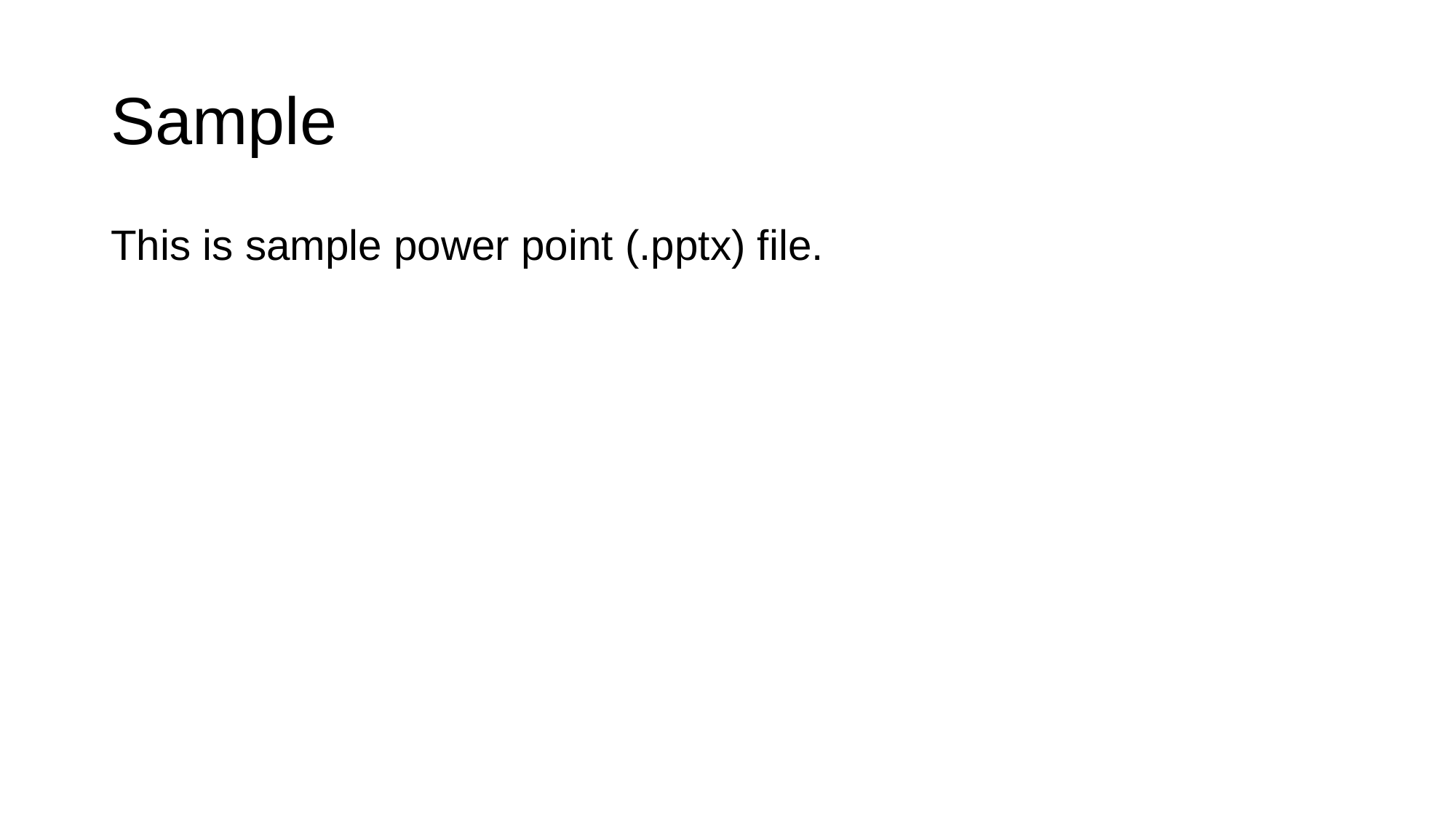

# Sample
This is sample power point (.pptx) file.